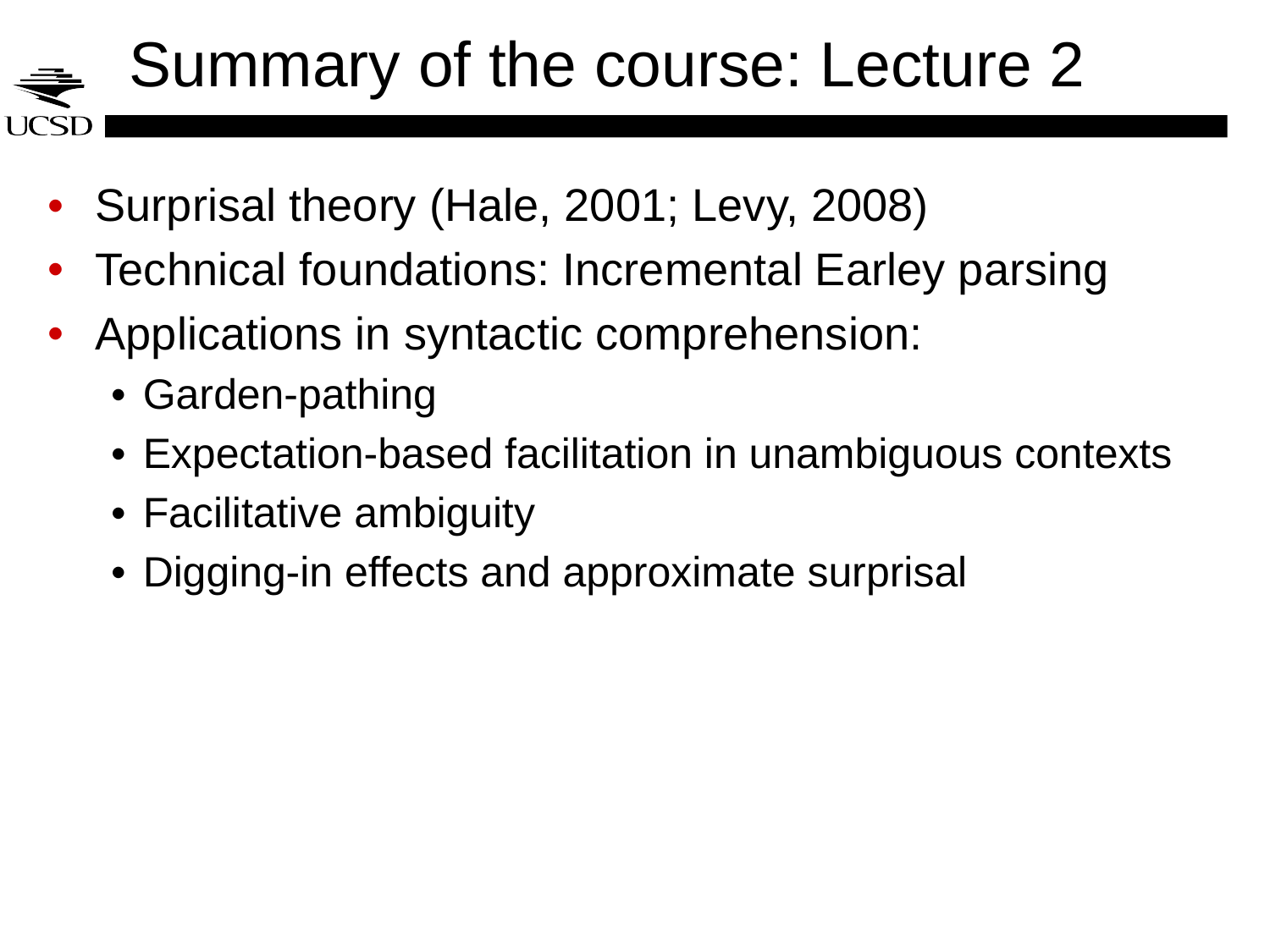

# Summary of the course: Lecture 2
Surprisal theory (Hale, 2001; Levy, 2008)
Technical foundations: Incremental Earley parsing
Applications in syntactic comprehension:
Garden-pathing
Expectation-based facilitation in unambiguous contexts
Facilitative ambiguity
Digging-in effects and approximate surprisal